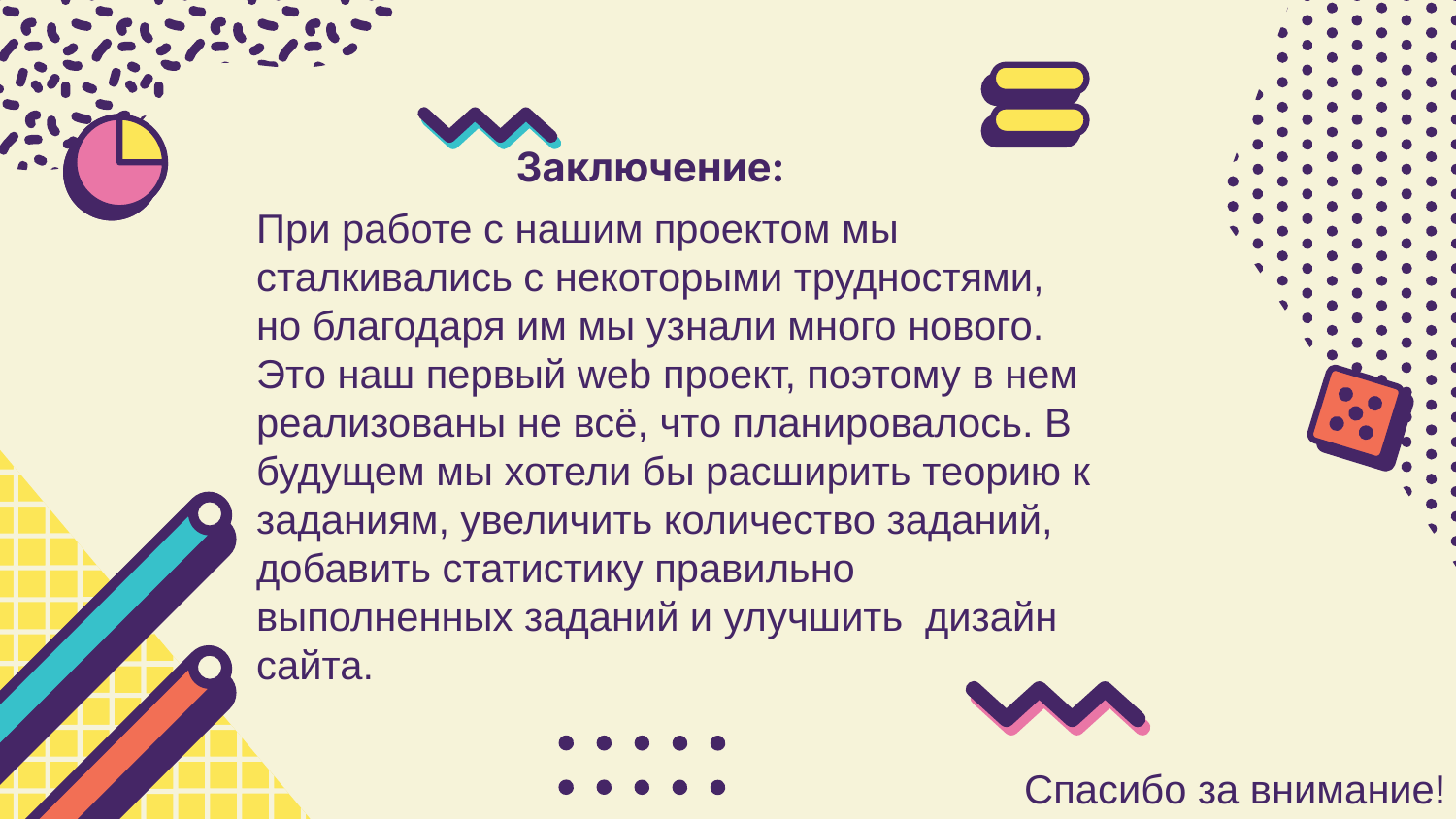

# Заключение:
При работе с нашим проектом мы сталкивались с некоторыми трудностями, но благодаря им мы узнали много нового. Это наш первый web проект, поэтому в нем реализованы не всё, что планировалось. В будущем мы хотели бы расширить теорию к заданиям, увеличить количество заданий, добавить статистику правильно выполненных заданий и улучшить  дизайн сайта.

Спасибо за внимание!